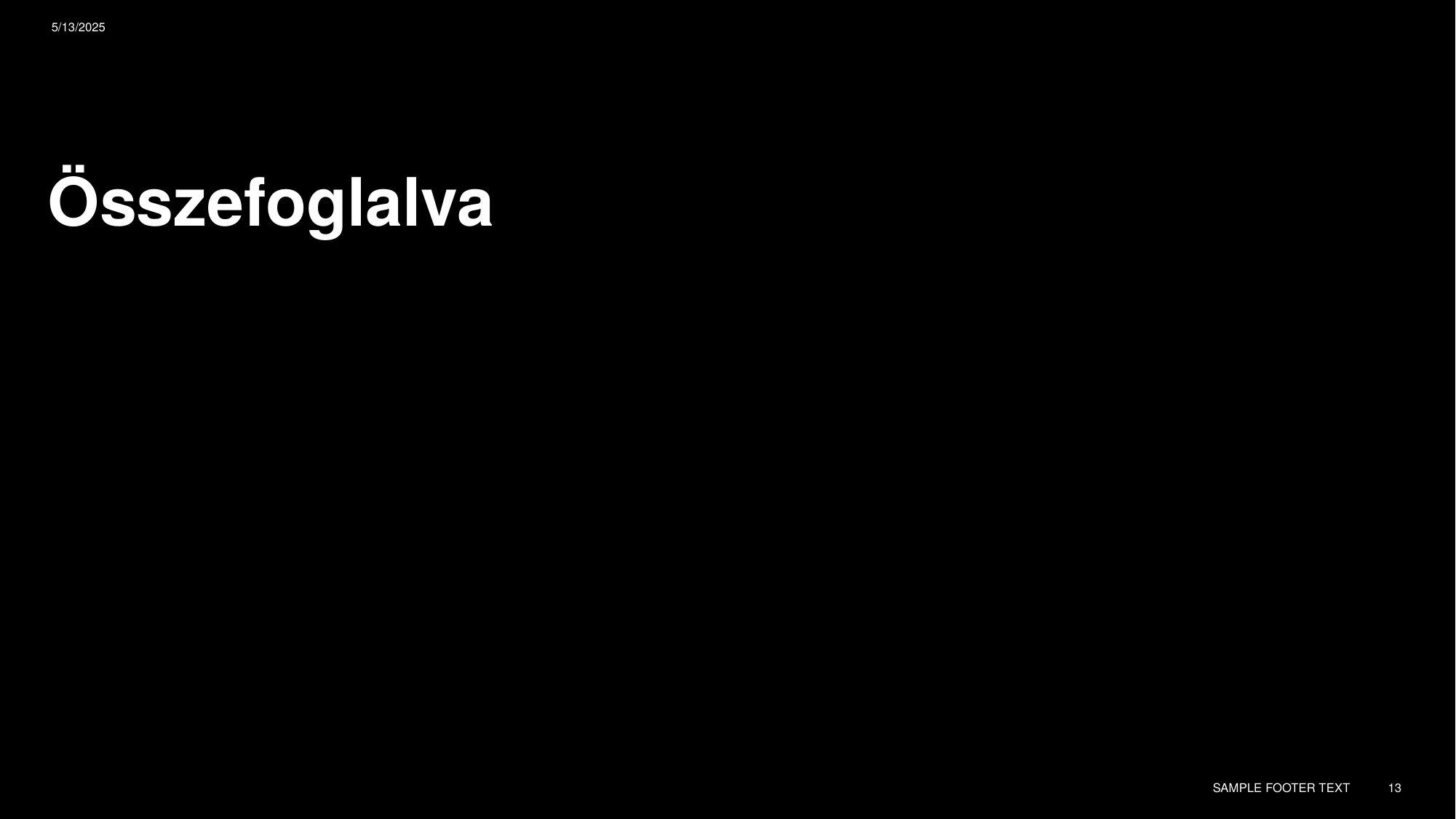

5/13/2025
# Összefoglalva

Sample Footer Text
13